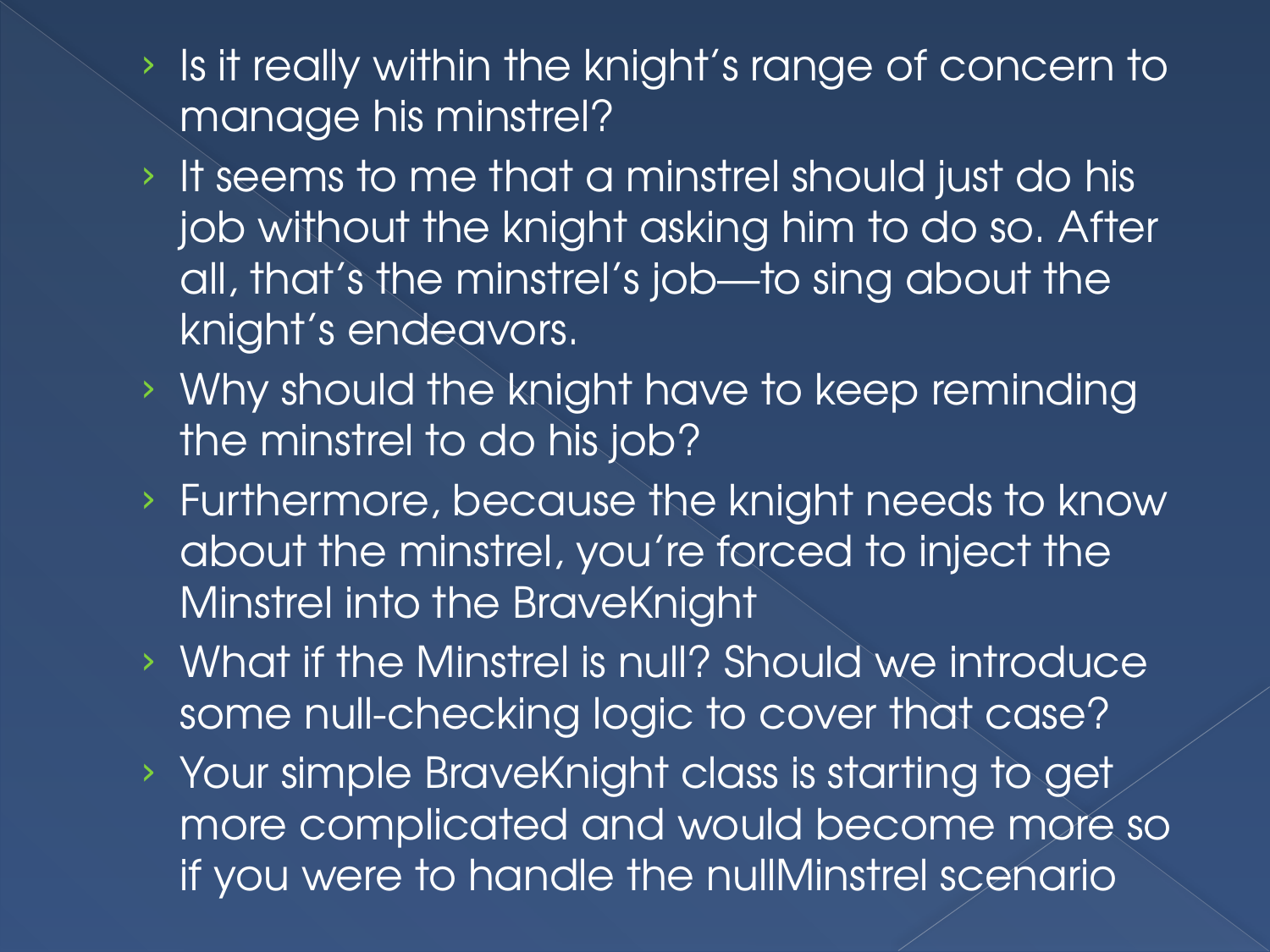

Is it really within the knight’s range of concern to manage his minstrel?
It seems to me that a minstrel should just do his job without the knight asking him to do so. After all, that’s the minstrel’s job—to sing about the knight’s endeavors.
Why should the knight have to keep reminding the minstrel to do his job?
Furthermore, because the knight needs to know about the minstrel, you’re forced to inject the Minstrel into the BraveKnight
What if the Minstrel is null? Should we introduce some null-checking logic to cover that case?
Your simple BraveKnight class is starting to get more complicated and would become more so if you were to handle the nullMinstrel scenario